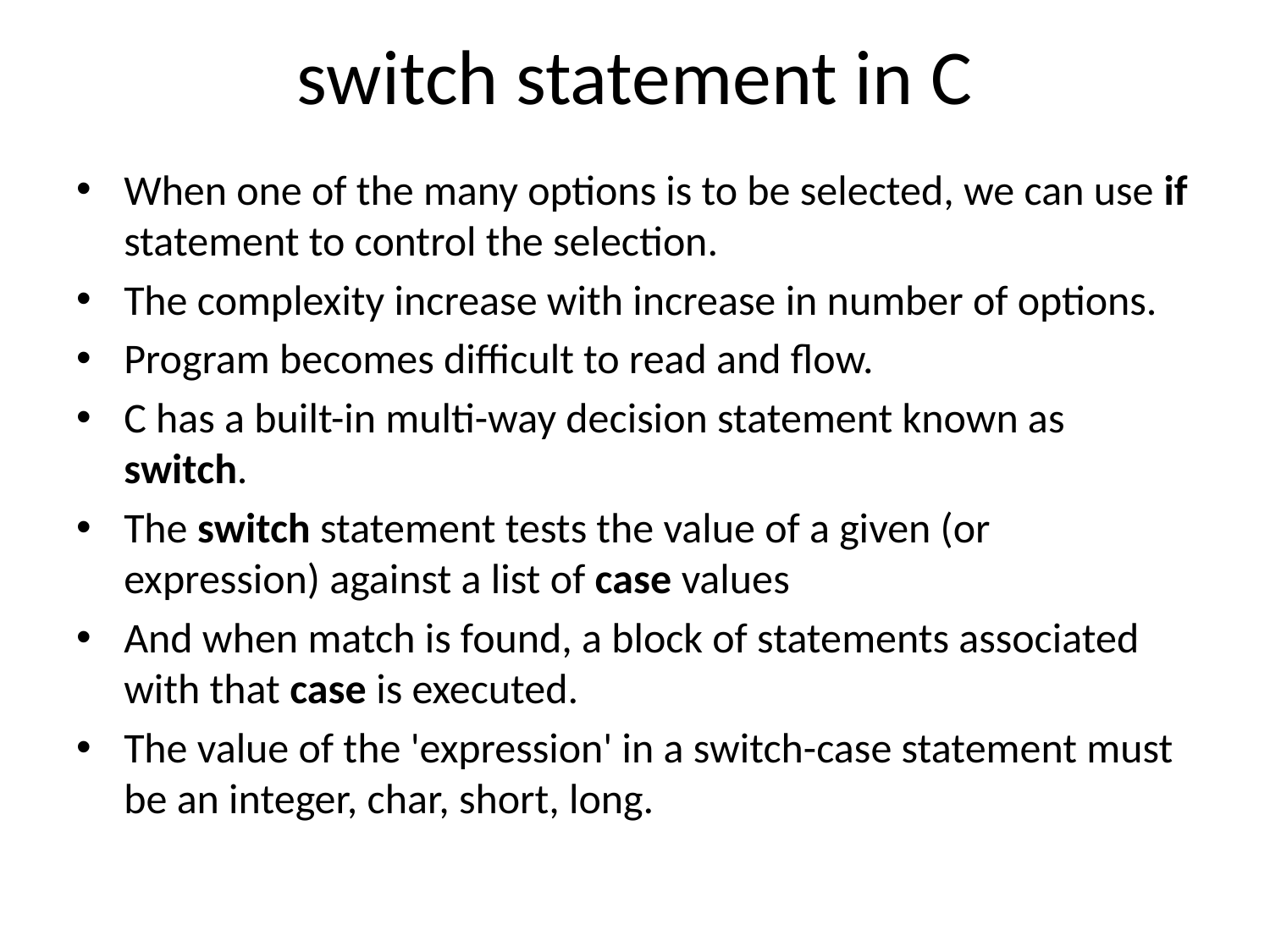

# switch statement in C
When one of the many options is to be selected, we can use if statement to control the selection.
The complexity increase with increase in number of options.
Program becomes difficult to read and flow.
C has a built-in multi-way decision statement known as switch.
The switch statement tests the value of a given (or expression) against a list of case values
And when match is found, a block of statements associated with that case is executed.
The value of the 'expression' in a switch-case statement must be an integer, char, short, long.